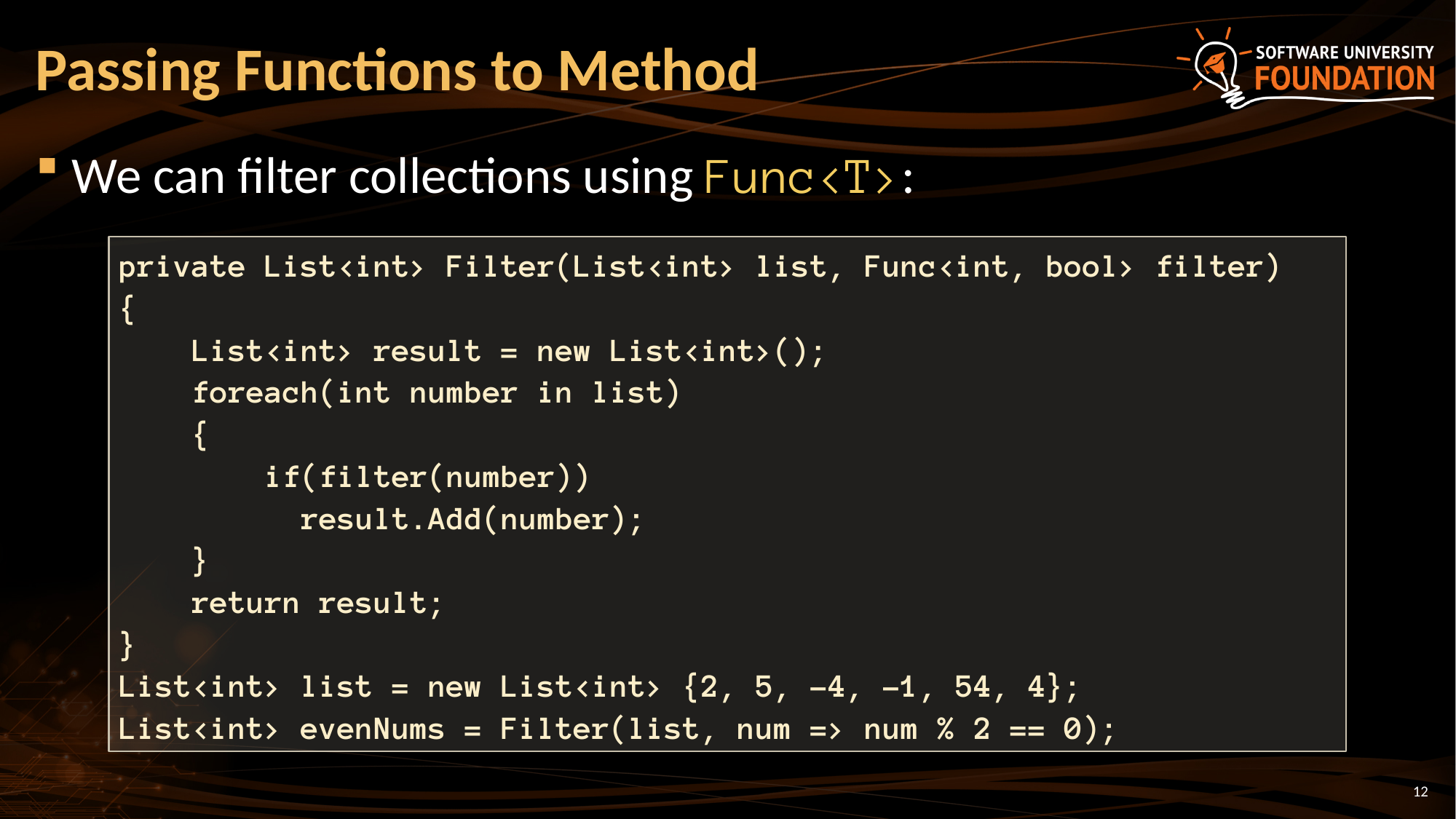

# Passing Functions to Method
We can filter collections using Func<T>:
private List<int> Filter(List<int> list, Func<int, bool> filter)
{
    List<int> result = new List<int>();
    foreach(int number in list)
    {
        if(filter(number))
	    result.Add(number);
    }
    return result;
}
List<int> list = new List<int> {2, 5, -4, -1, 54, 4};
List<int> evenNums = Filter(list, num => num % 2 == 0);
12